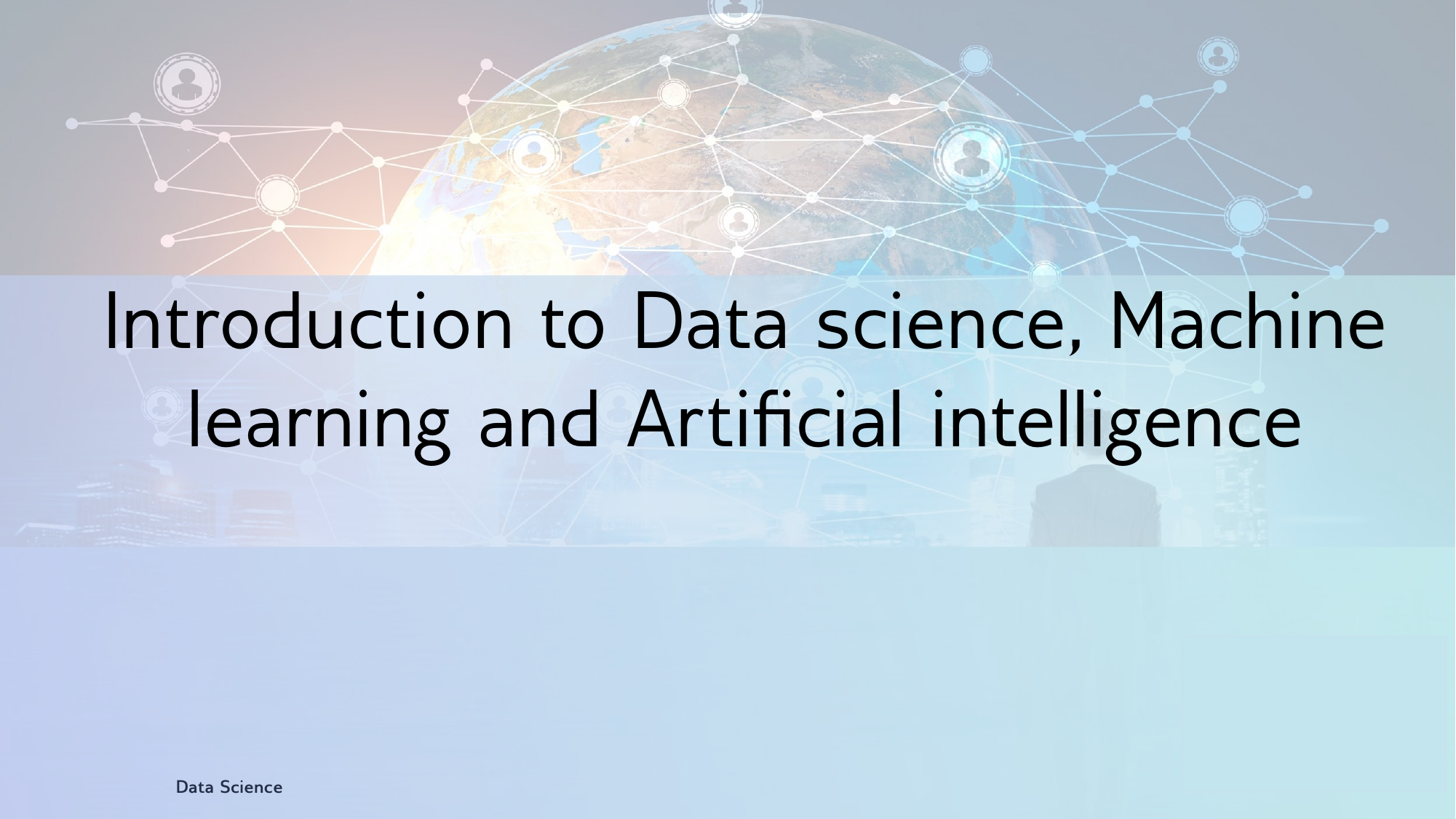

# Introduction to Data science, Machine learning and Artificial intelligence